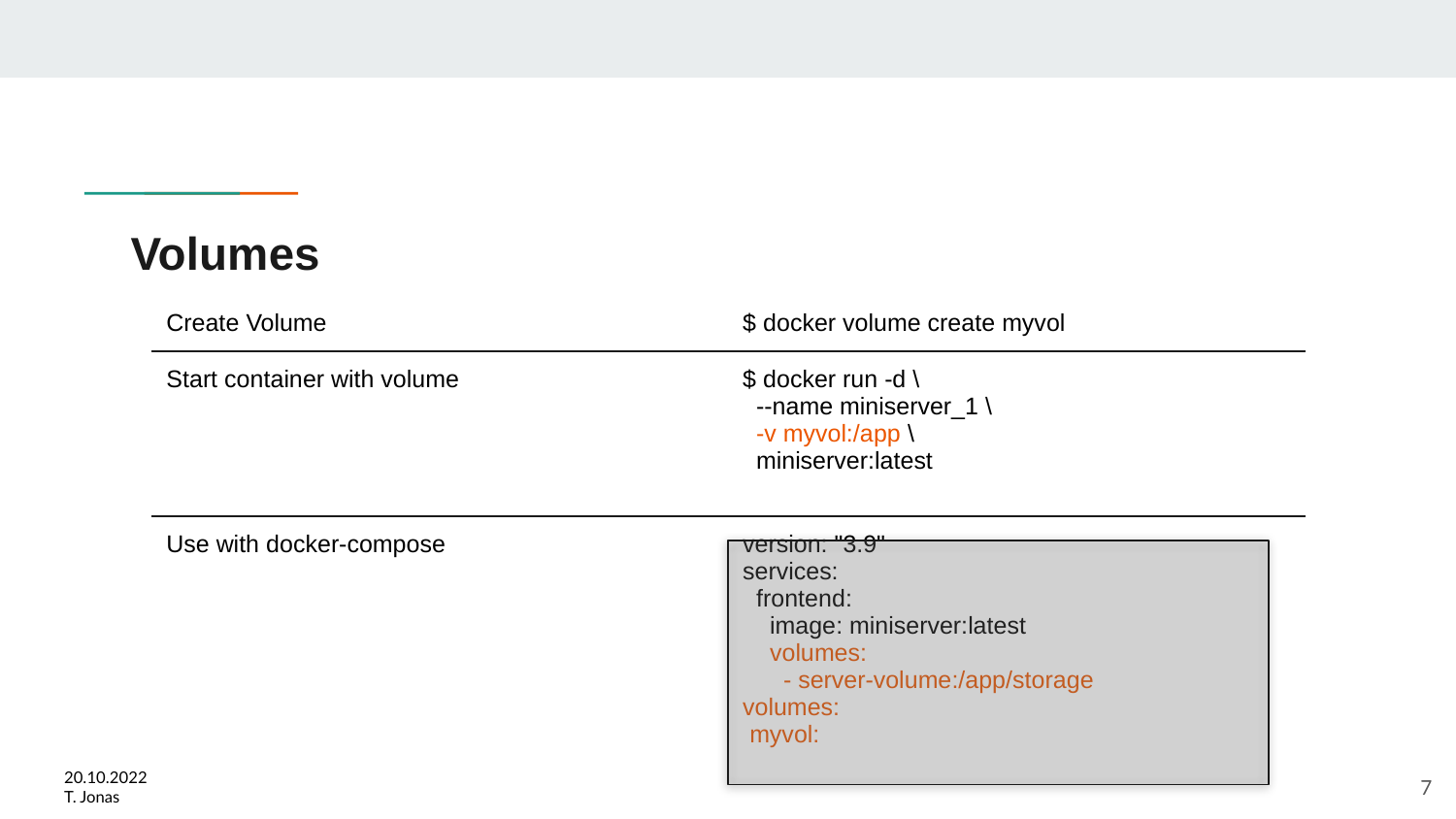

# Volumes
| Create Volume | $ docker volume create myvol |
| --- | --- |
| Start container with volume | $ docker run -d \ --name miniserver\_1 \ -v myvol:/app \ miniserver:latest |
| Use with docker-compose | version: "3.9" services: frontend: image: miniserver:latest volumes: - server-volume:/app/storage volumes: myvol: |

7